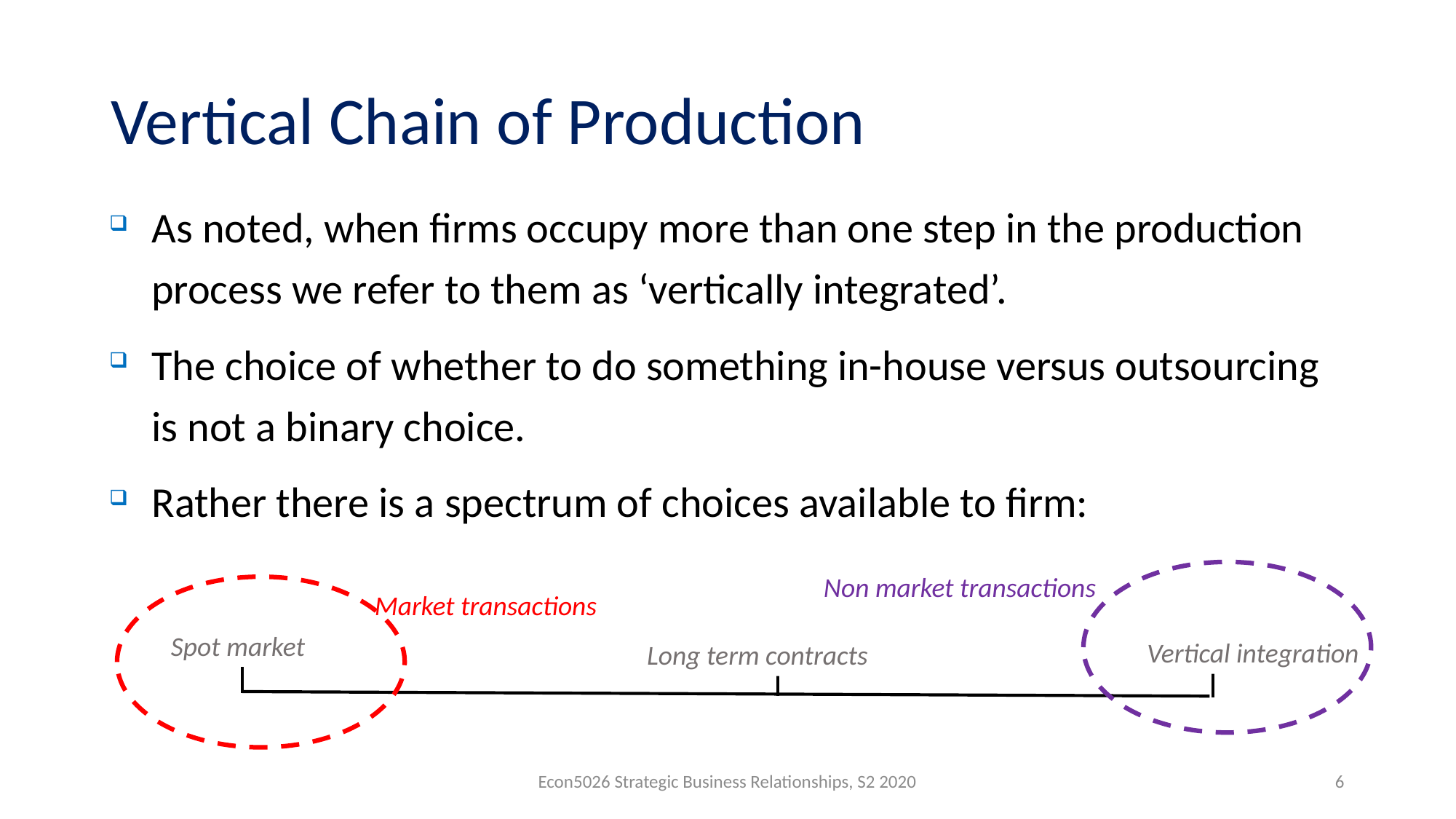

# Vertical Chain of Production
As noted, when firms occupy more than one step in the production process we refer to them as ‘vertically integrated’.
The choice of whether to do something in-house versus outsourcing is not a binary choice.
Rather there is a spectrum of choices available to firm:

Non market transactions

Market transactions
Spot market
Vertical integration
Long term contracts
Econ5026 Strategic Business Relationships, S2 2020
6